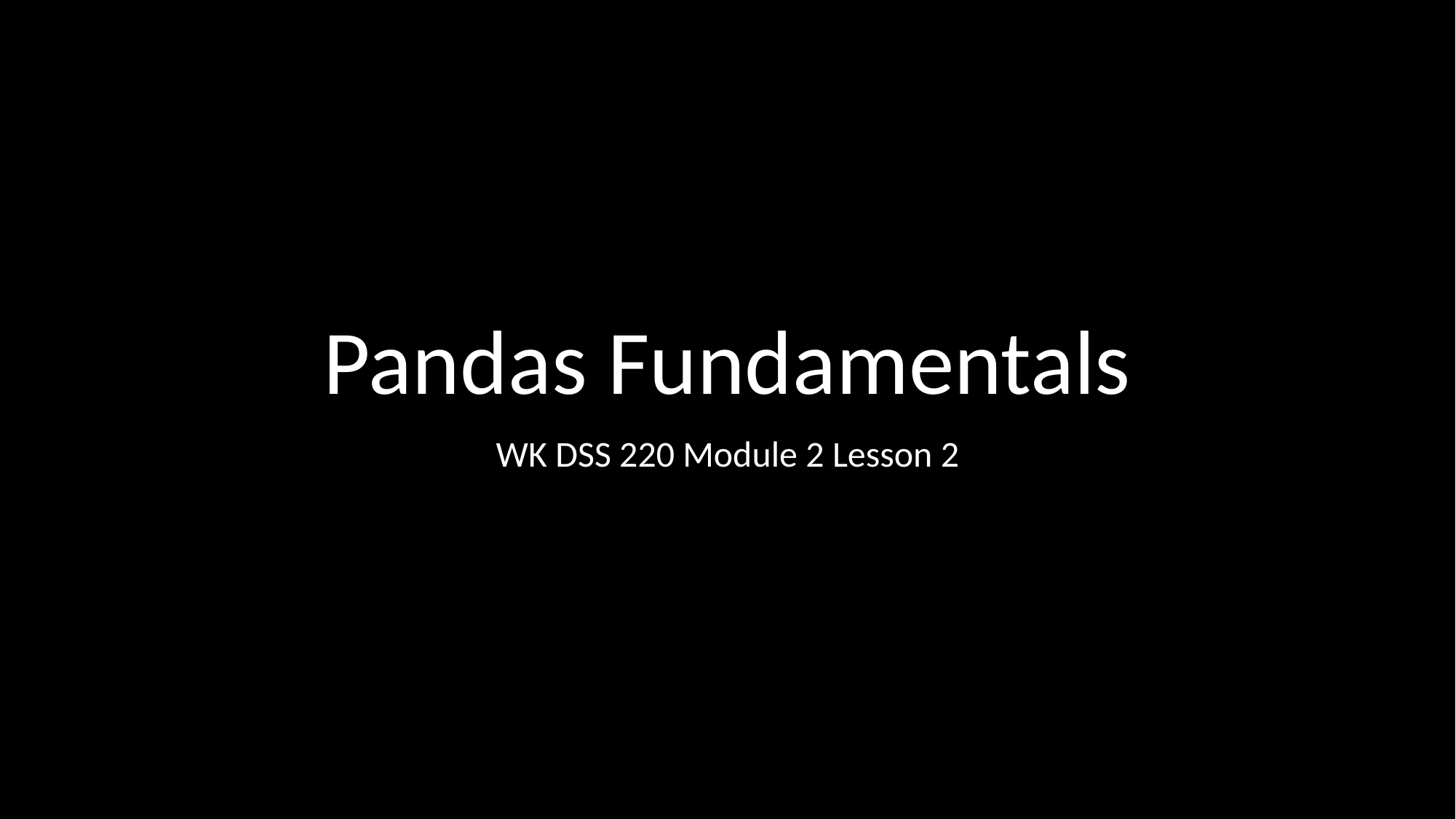

# Pandas Fundamentals
WK DSS 220 Module 2 Lesson 2